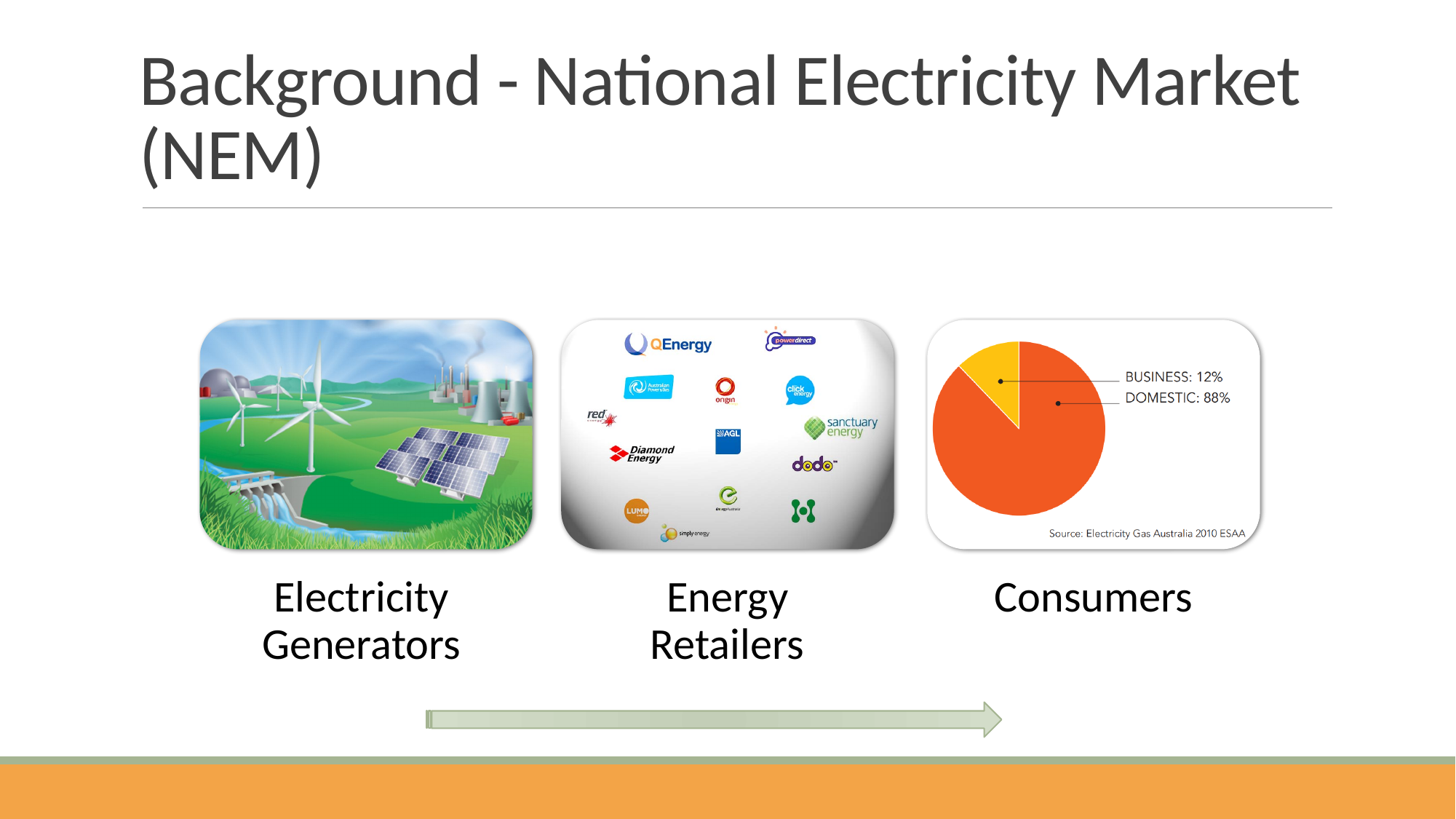

# Background - National Electricity Market (NEM)
Electricity Generators
Energy Retailers
Consumers